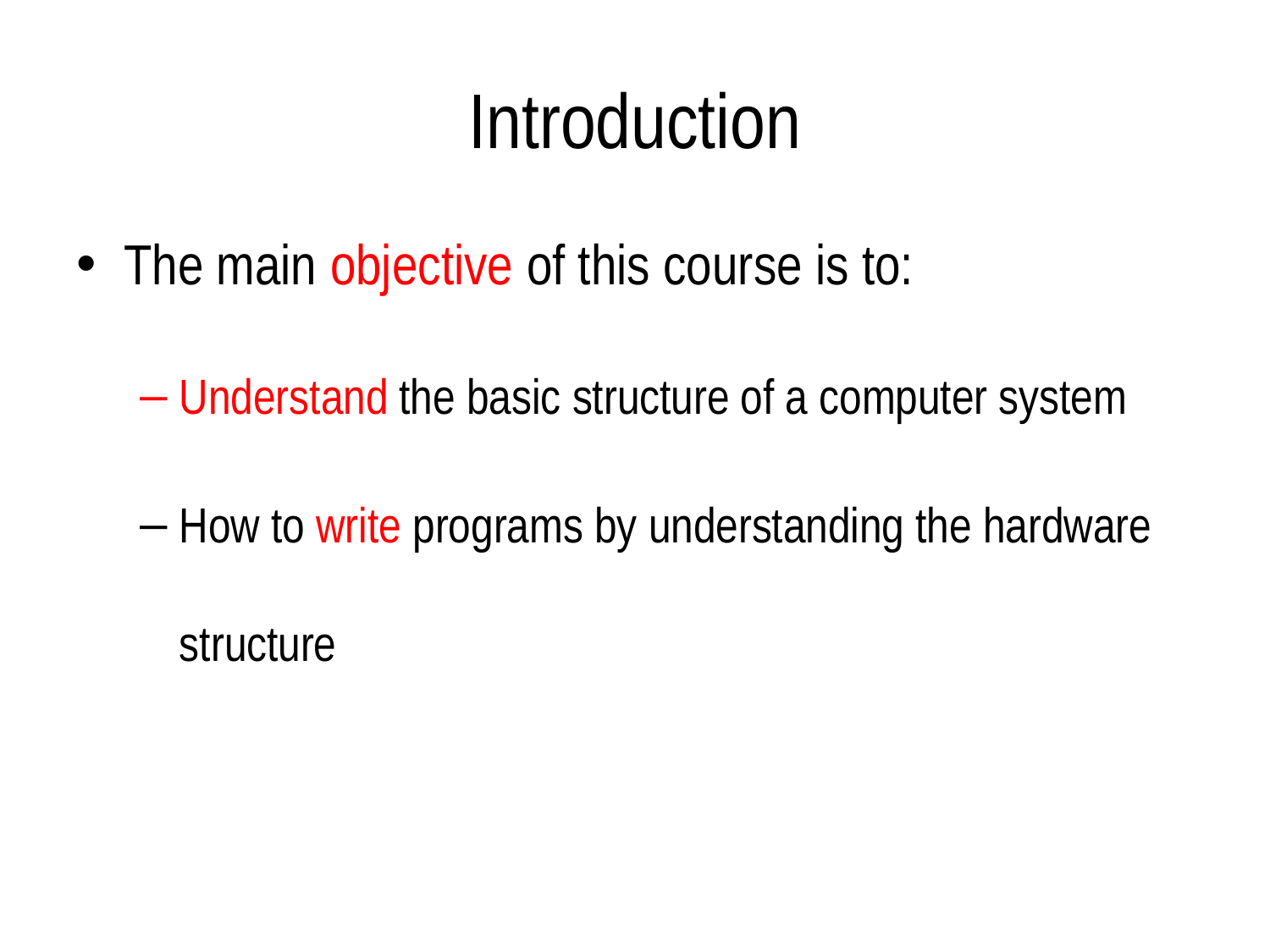

# Introduction
The main objective of this course is to:
Understand the basic structure of a computer system
How to write programs by understanding the hardware structure